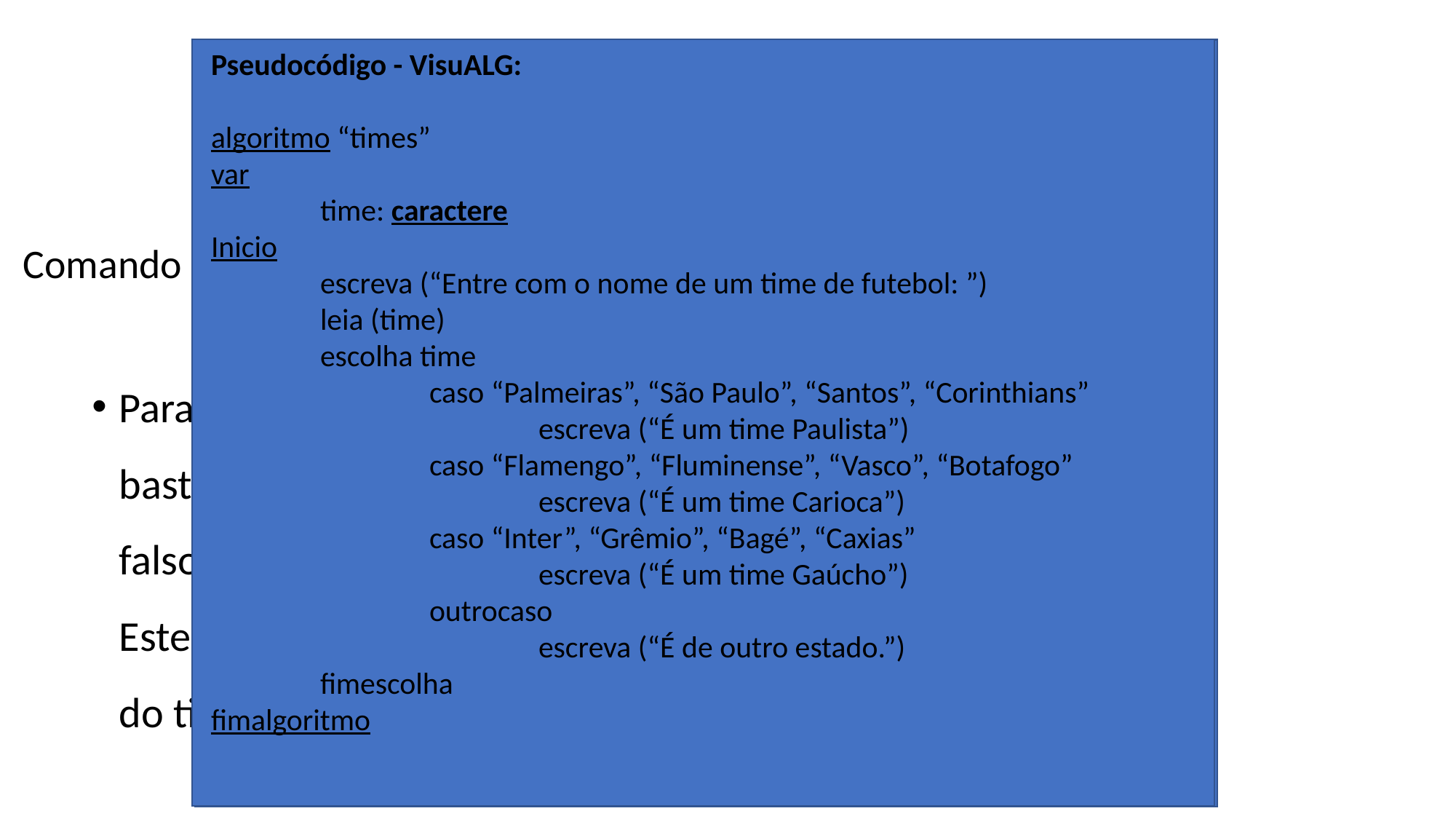

Pseudocódigo - VisuALG:

algoritmo “times”
var
	time: caractere
Inicio
	escreva (“Entre com o nome de um time de futebol: ”)
	leia (time)
	escolha time
		caso “Palmeiras”, “São Paulo”, “Santos”, “Corinthians”
			escreva (“É um time Paulista”)
		caso “Flamengo”, “Fluminense”, “Vasco”, “Botafogo”
			escreva (“É um time Carioca”)
		caso “Inter”, “Grêmio”, “Bagé”, “Caxias”
			escreva (“É um time Gaúcho”)
		outrocaso
			escreva (“É de outro estado.”)
	fimescolha
fimalgoritmo

V
Decisão ou Desvio
Instrução executada quando a condição for verdadeira
F
V
Decisão ou Desvio
Instrução executada quando a condição for verdadeira
F
V
Decisão ou Desvio
Instrução executada quando a condição for verdadeira
F
Instrução executada quando a condição for falsa ou após ser verdadeira
# Comando de seleção múltipla (Escolha... Caso)
Para a tomada de uma decisão, existem casos em que não bastam apenas os desvios condicionais (verdadeiro ou falso), mas uma serie de testes sobre um mesmo bloco. Este tipo de estrutura e chamado de estrutura de decisão do tipo “ESCOLHA”.